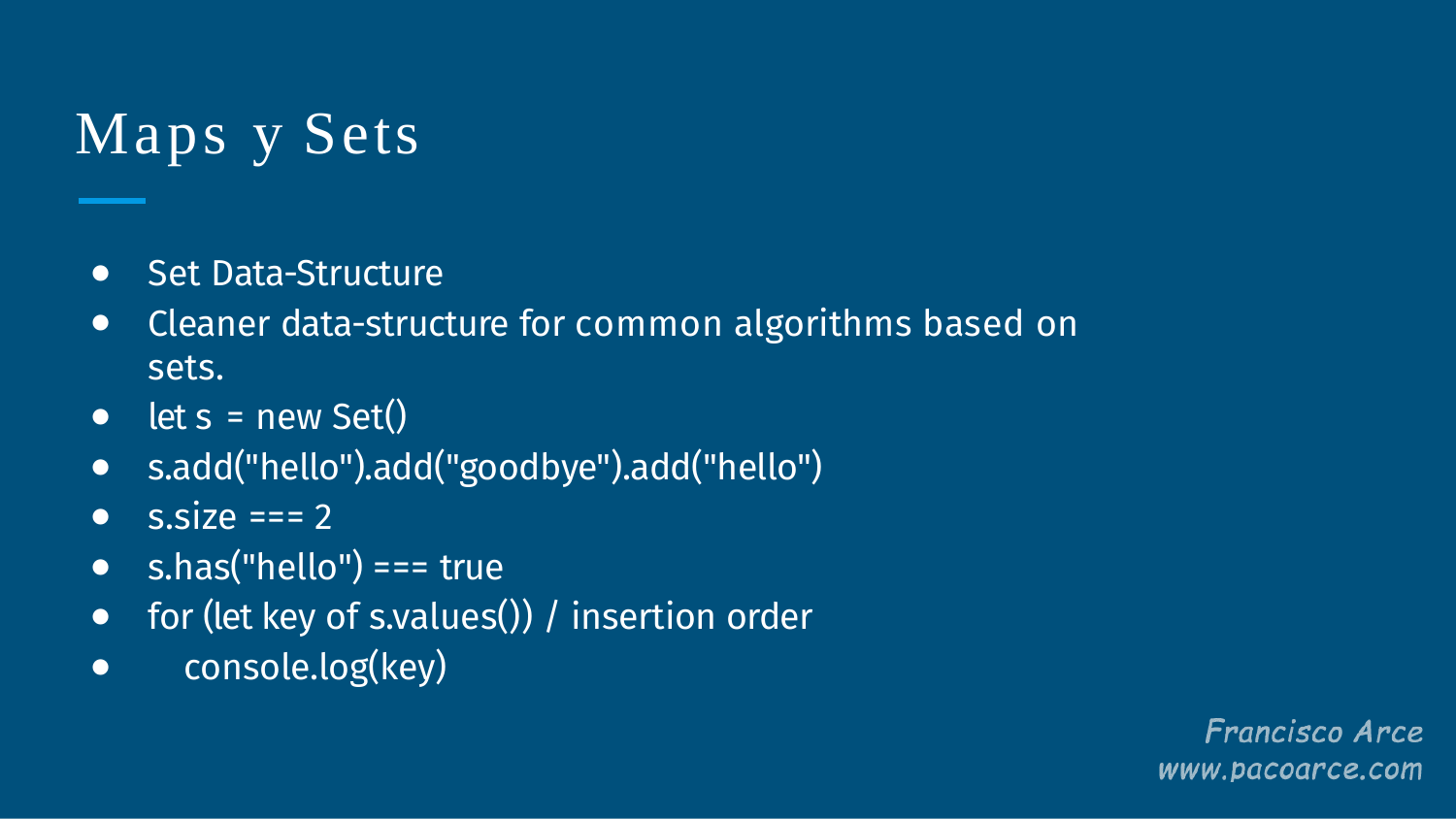

# Maps y Sets

Set Data-Structure
Cleaner data-structure for common algorithms based on sets.
let s = new Set()
s.add("hello").add("goodbye").add("hello")
s.size === 2
s.has("hello") === true
for (let key of s.values()) / insertion order
console.log(key)